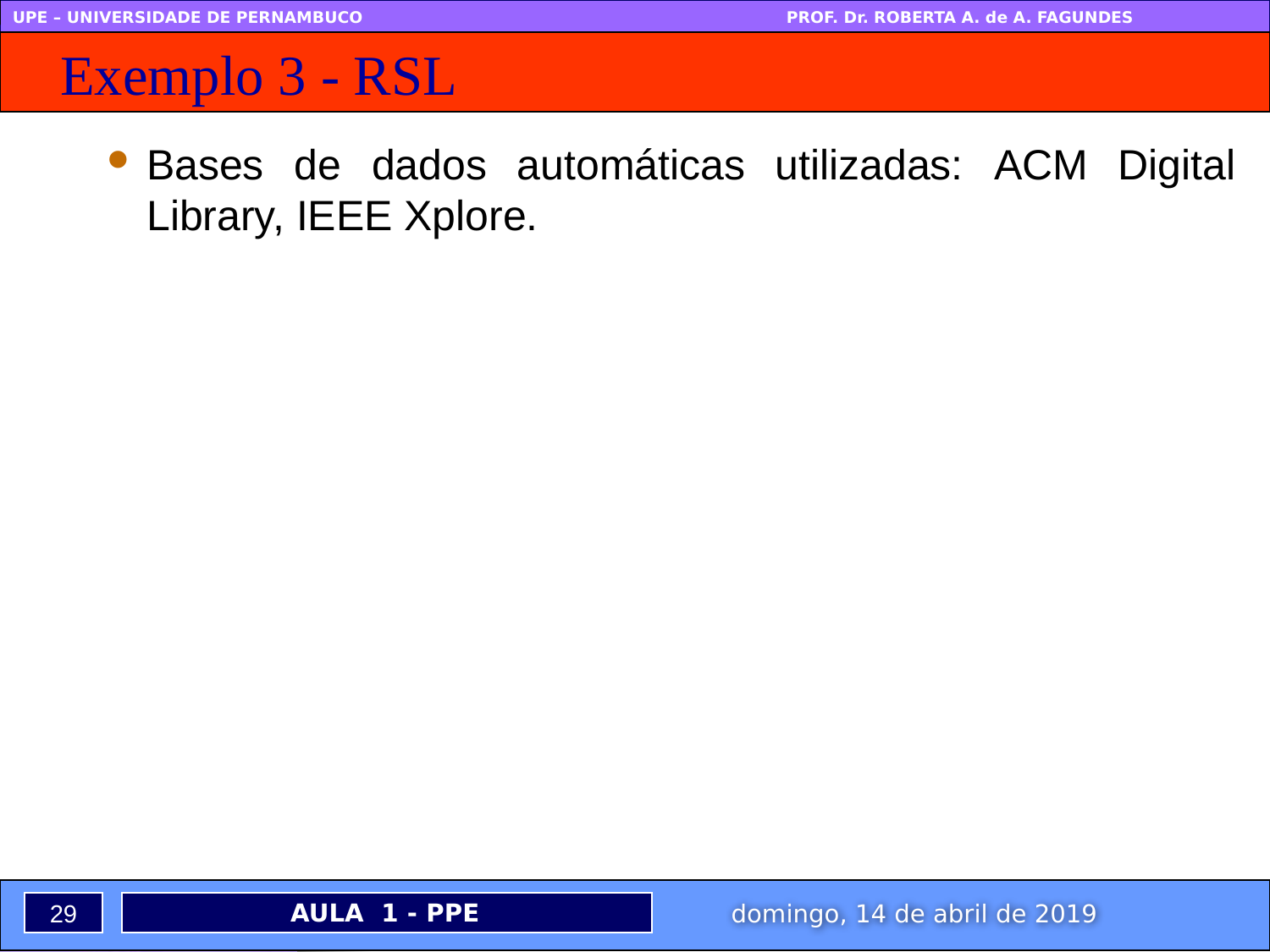

# Exemplo 3 - RSL
Bases de dados automáticas utilizadas: ACM Digital Library, IEEE Xplore.